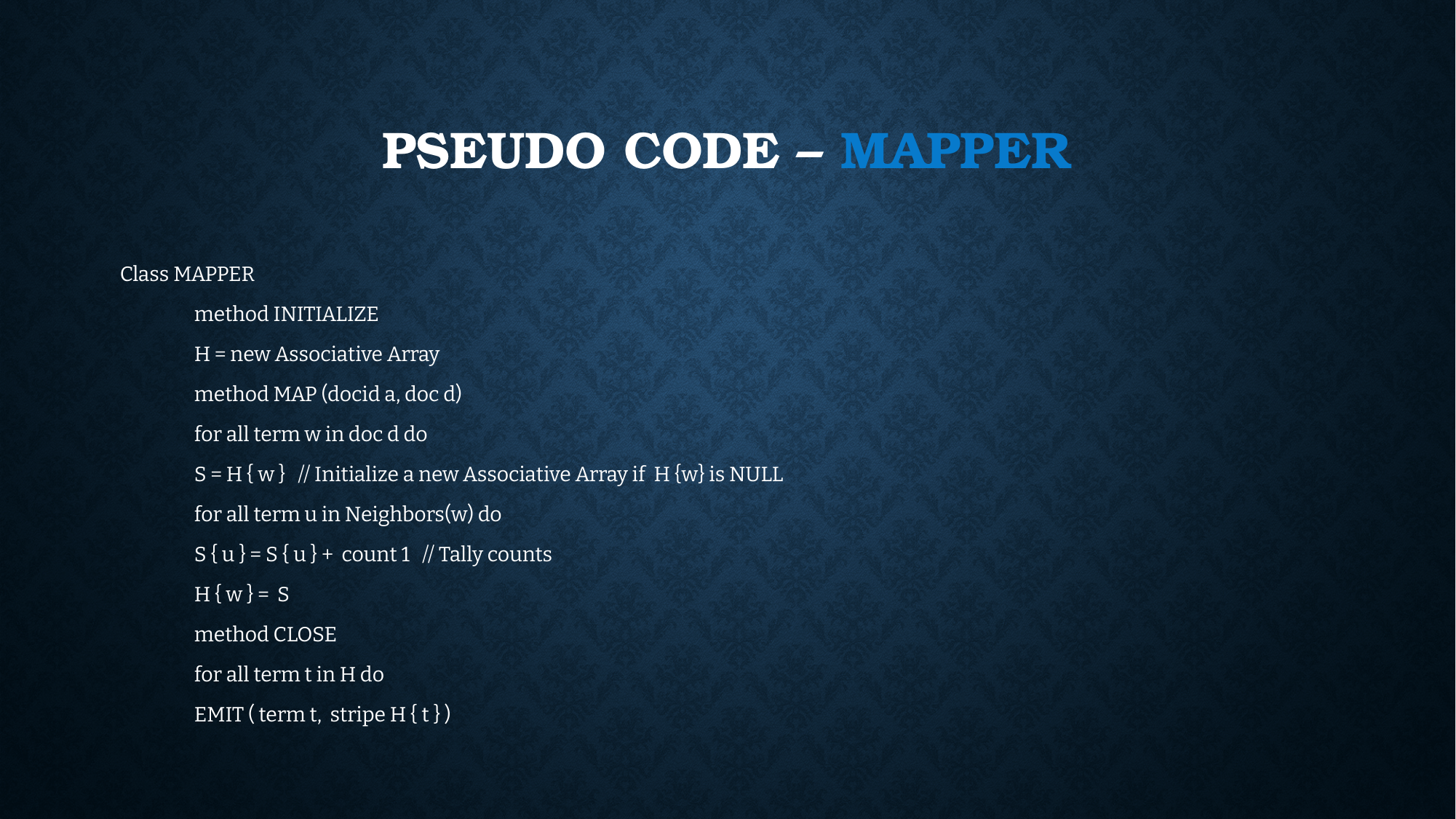

# Pseudo code – MAPPER
Class MAPPER
	method INITIALIZE
		H = new Associative Array
	method MAP (docid a, doc d)
		for all term w in doc d do
			S = H { w }   // Initialize a new Associative Array if  H {w} is NULL
			for all term u in Neighbors(w) do
				S { u } = S { u } +  count 1   // Tally counts
			H { w } =  S
	method CLOSE
		for all term t in H do
			EMIT ( term t,  stripe H { t } )